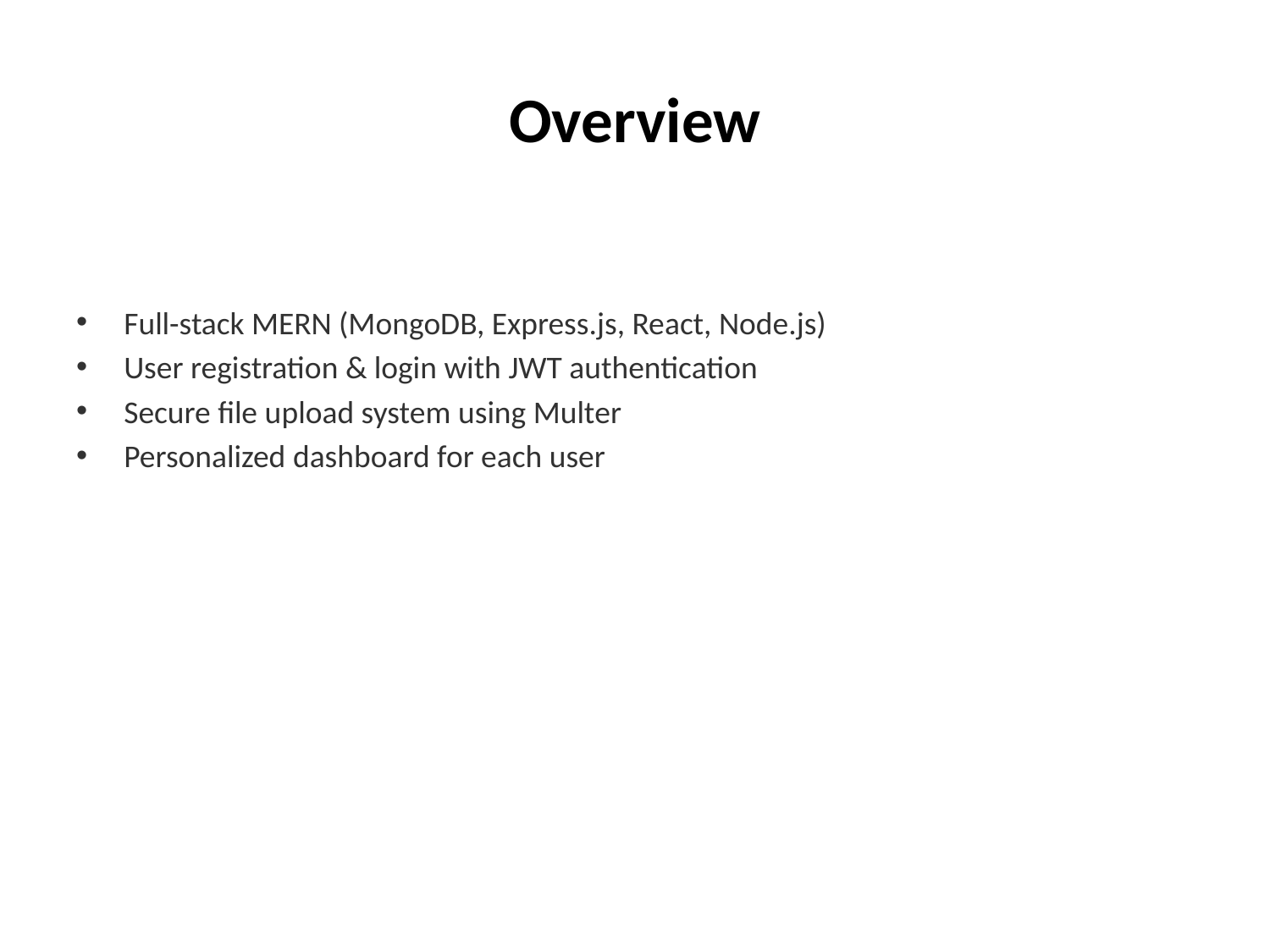

# Overview

Full-stack MERN (MongoDB, Express.js, React, Node.js)
User registration & login with JWT authentication
Secure file upload system using Multer
Personalized dashboard for each user